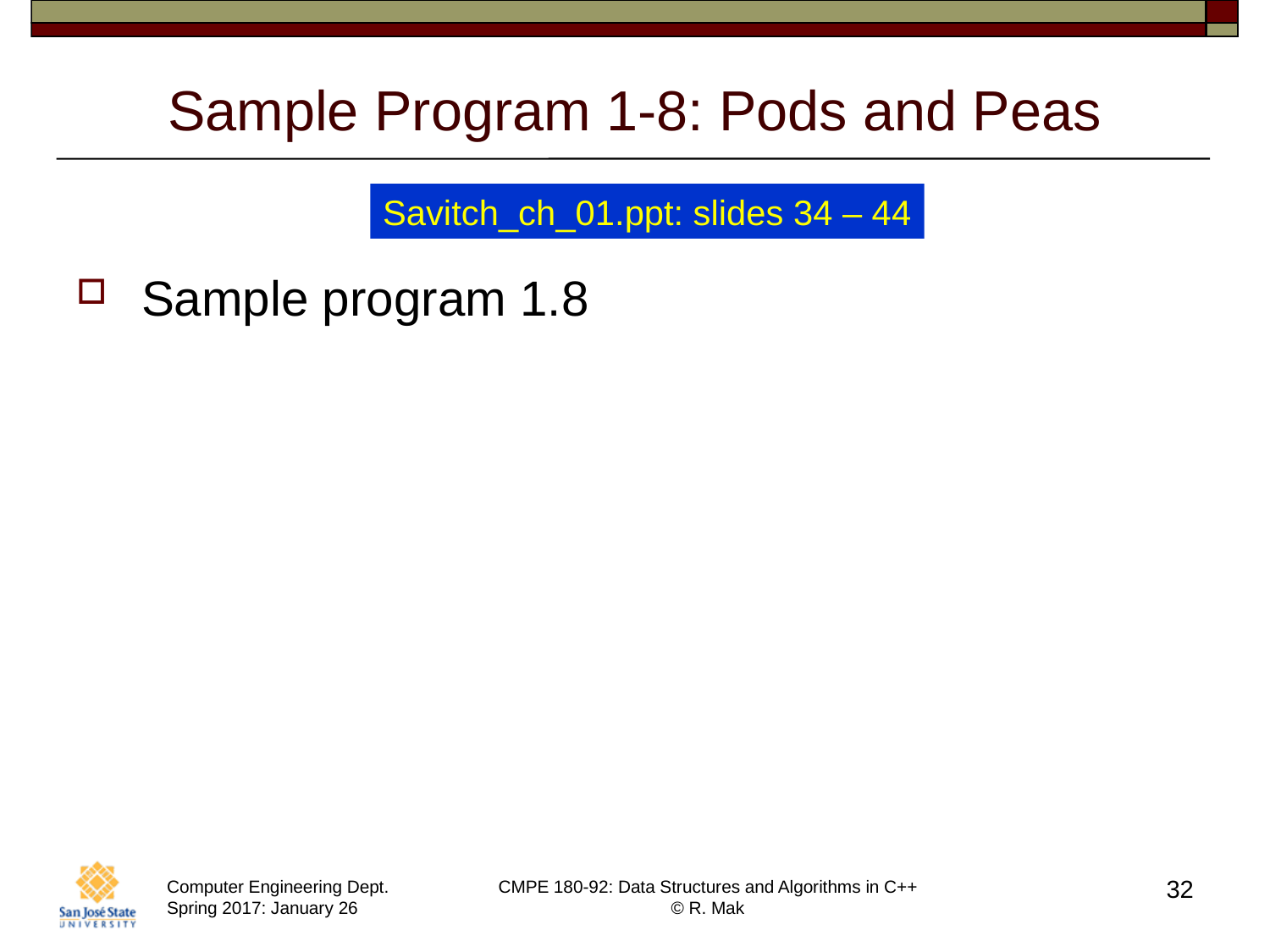

# Sample Program 1-8: Pods and Peas
Savitch_ch_01.ppt: slides 34 – 44
Sample program 1.8
32